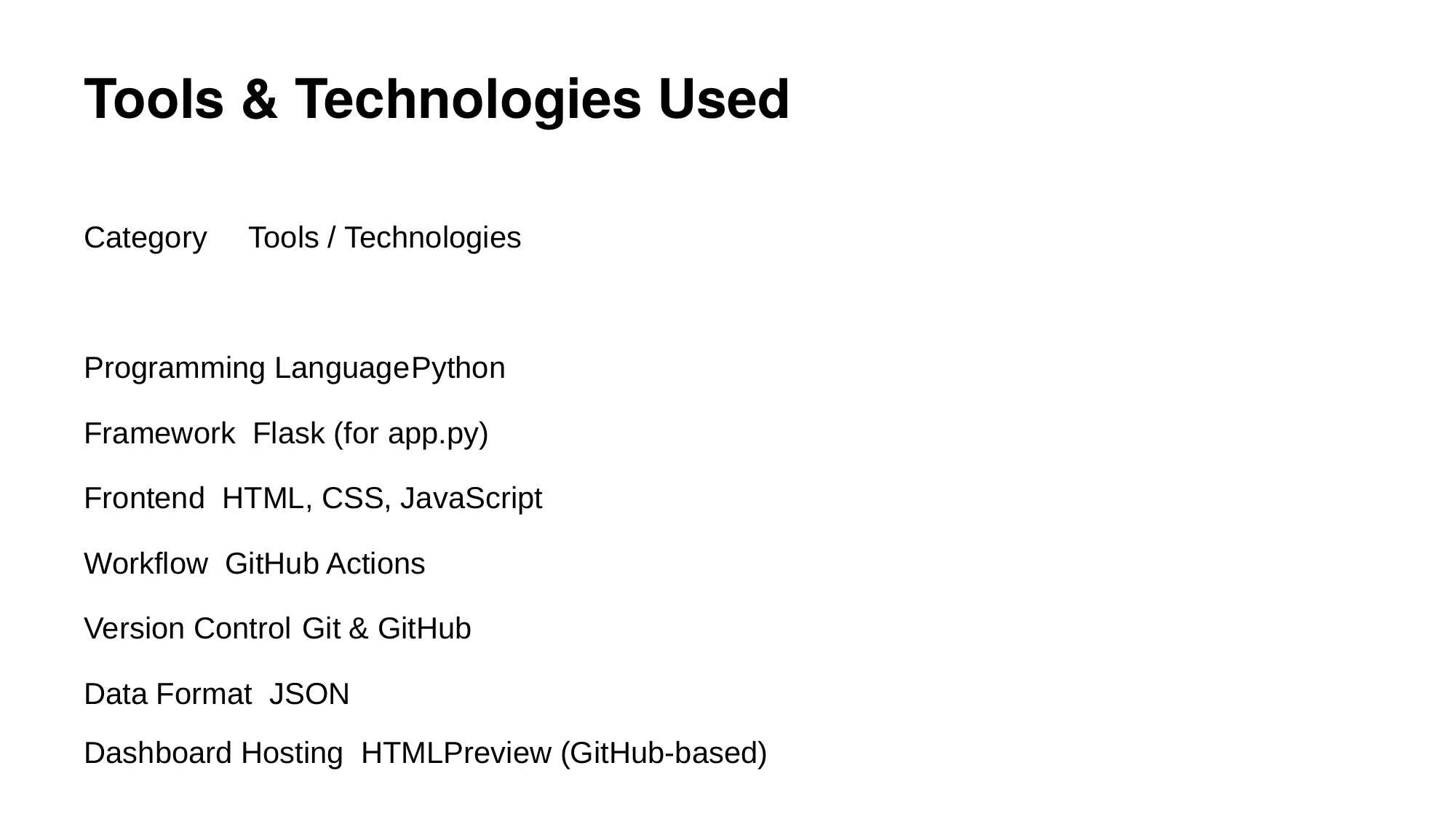

# Tools & Technologies Used
Category     Tools / Technologies

Programming Language	Python
Framework  Flask (for app.py)
Frontend  HTML, CSS, JavaScript
Workflow  GitHub Actions
Version Control	Git & GitHub
Data Format  JSON
Dashboard Hosting  HTMLPreview (GitHub-based)